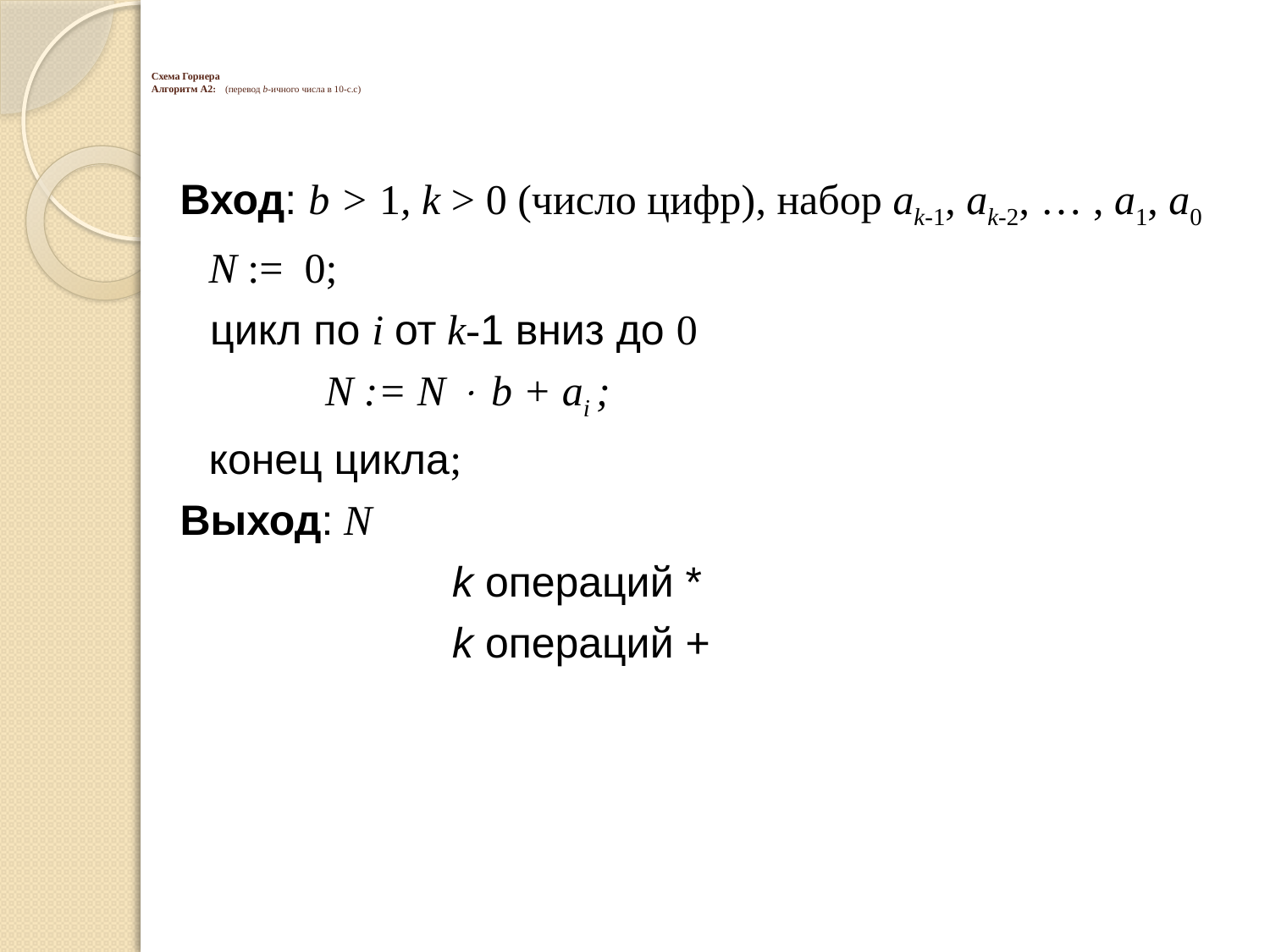

# Схема Горнера Алгоритм А2:    (перевод b-ичного числа в 10-с.с)
  Вход: b > 1, k > 0 (число цифр), набор ak-1, ak-2, … , a1, a0
	 N :=  0;
	 цикл по i от k-1 вниз до 0
		N := N ⋅ b + ai ;
	 конец цикла;
  Выход: N
			k операций *
			k операций +